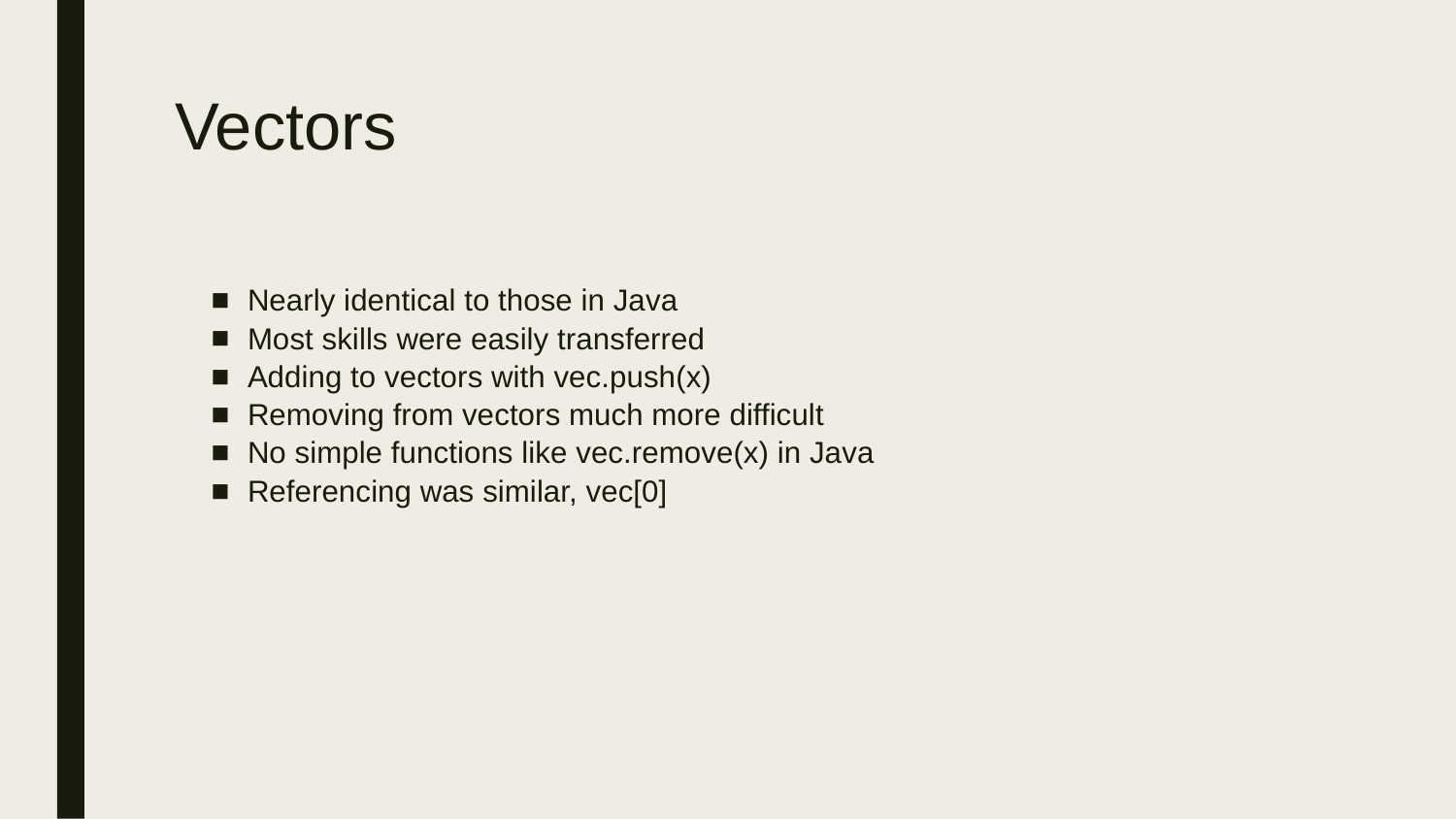

# Vectors
Nearly identical to those in Java
Most skills were easily transferred
Adding to vectors with vec.push(x)
Removing from vectors much more difficult
No simple functions like vec.remove(x) in Java
Referencing was similar, vec[0]